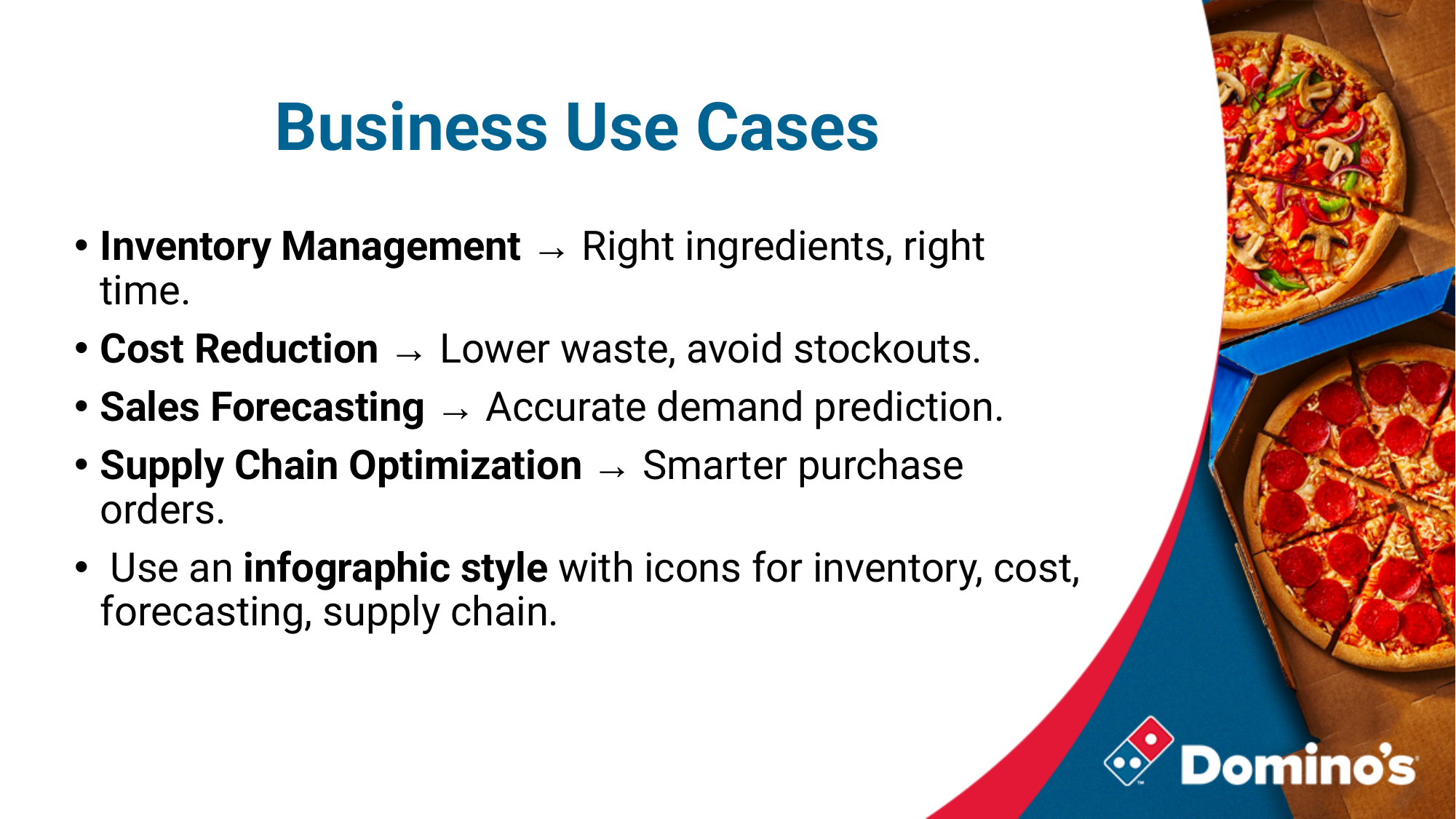

# Business Use Cases
Inventory Management → Right ingredients, right time.
Cost Reduction → Lower waste, avoid stockouts.
Sales Forecasting → Accurate demand prediction.
Supply Chain Optimization → Smarter purchase orders.
 Use an infographic style with icons for inventory, cost, forecasting, supply chain.